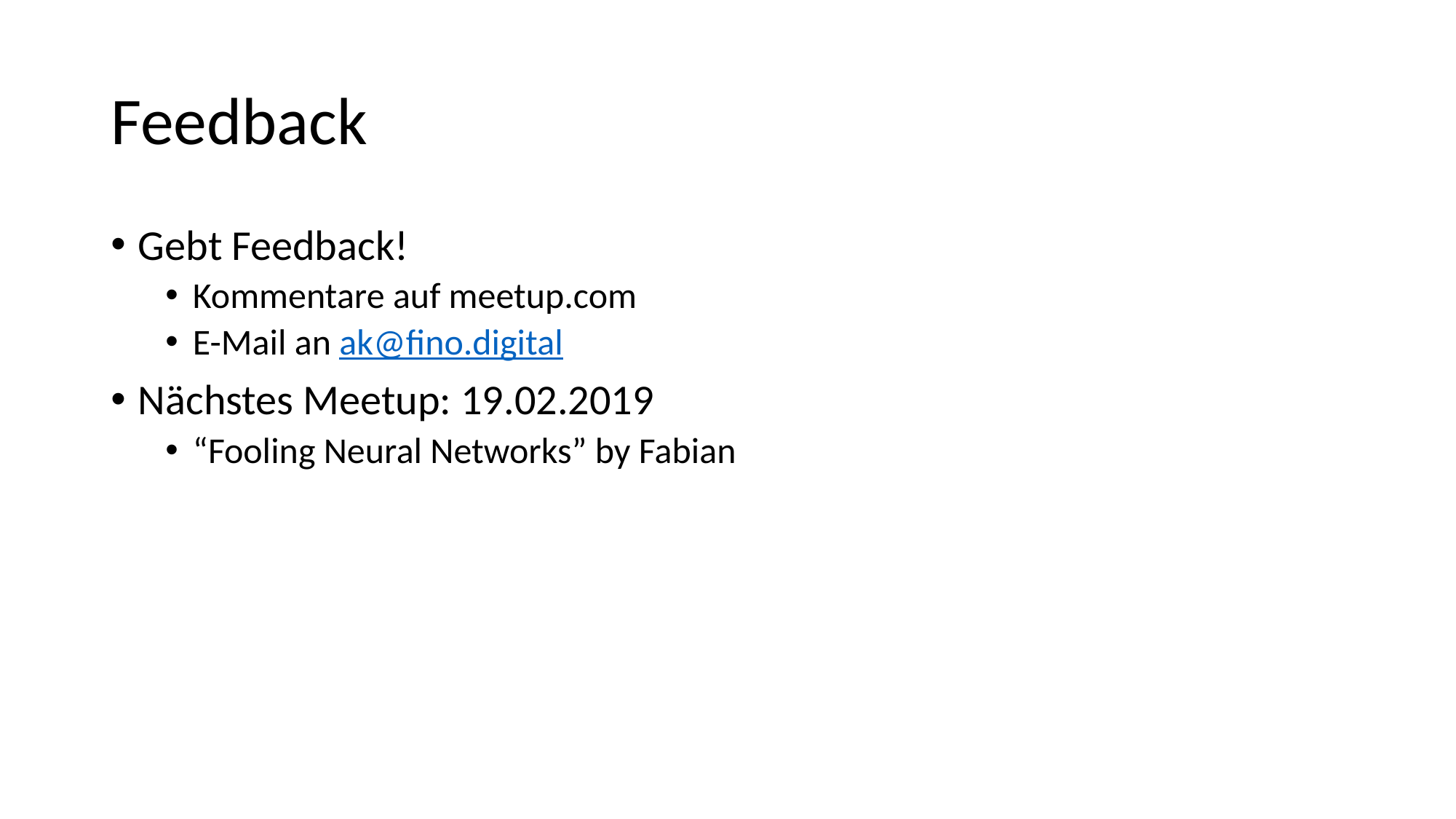

# Feedback
Gebt Feedback!
Kommentare auf meetup.com
E-Mail an ak@fino.digital
Nächstes Meetup: 19.02.2019
“Fooling Neural Networks” by Fabian